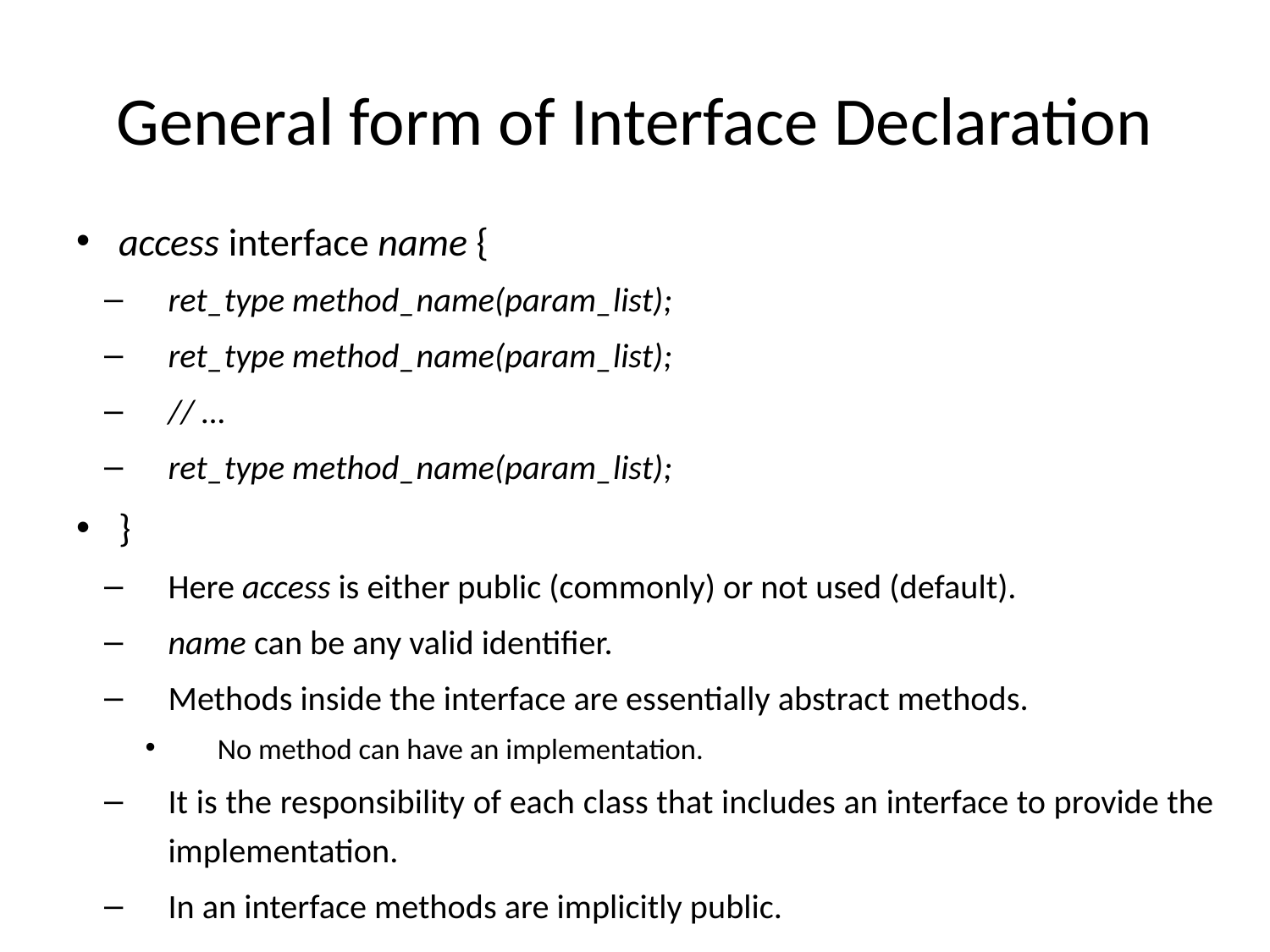

# General form of Interface Declaration
access interface name {
ret_type method_name(param_list);
ret_type method_name(param_list);
// …
ret_type method_name(param_list);
}
Here access is either public (commonly) or not used (default).
name can be any valid identifier.
Methods inside the interface are essentially abstract methods.
No method can have an implementation.
It is the responsibility of each class that includes an interface to provide the implementation.
In an interface methods are implicitly public.